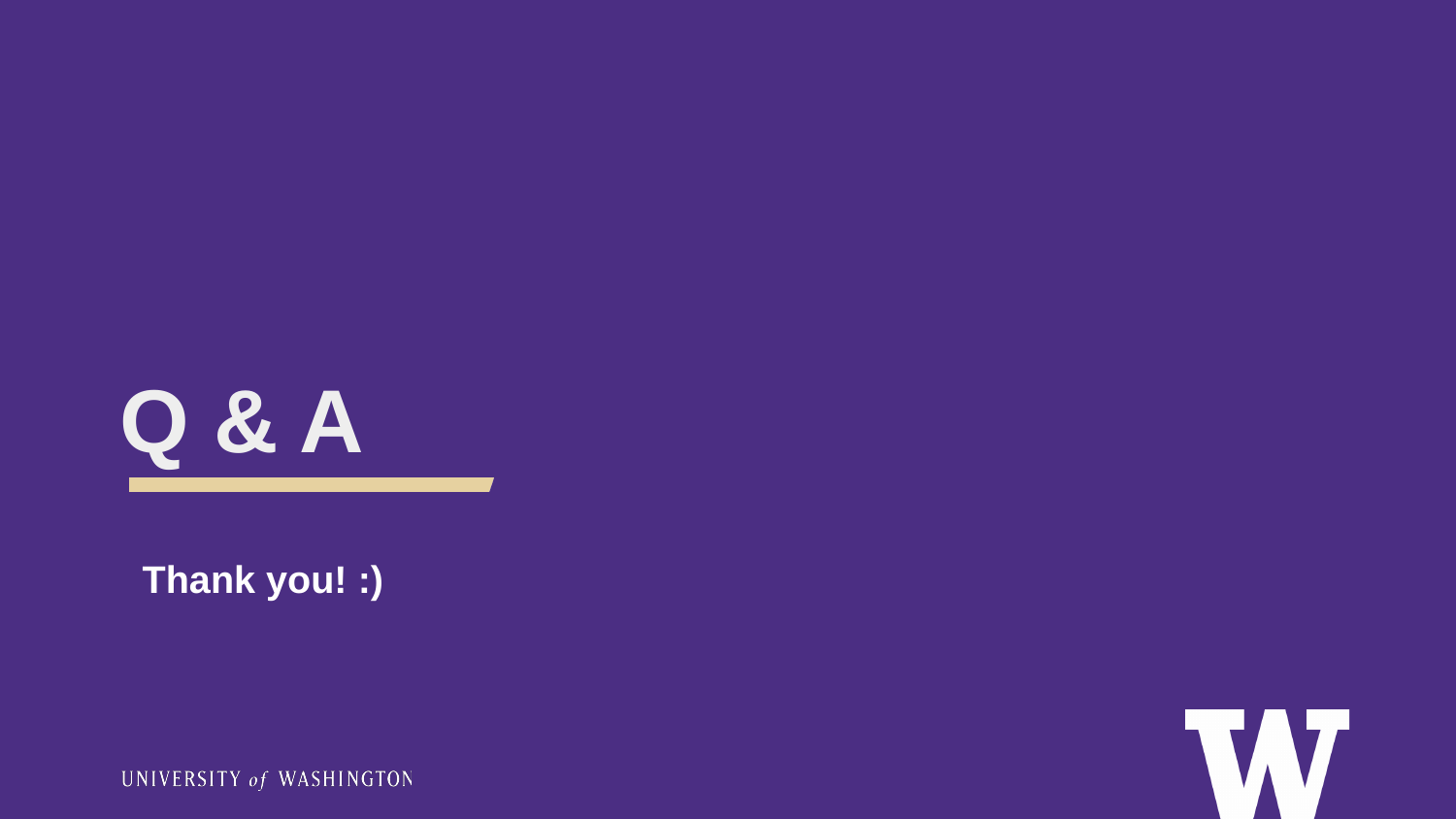

# Q & A
Thank you! :)